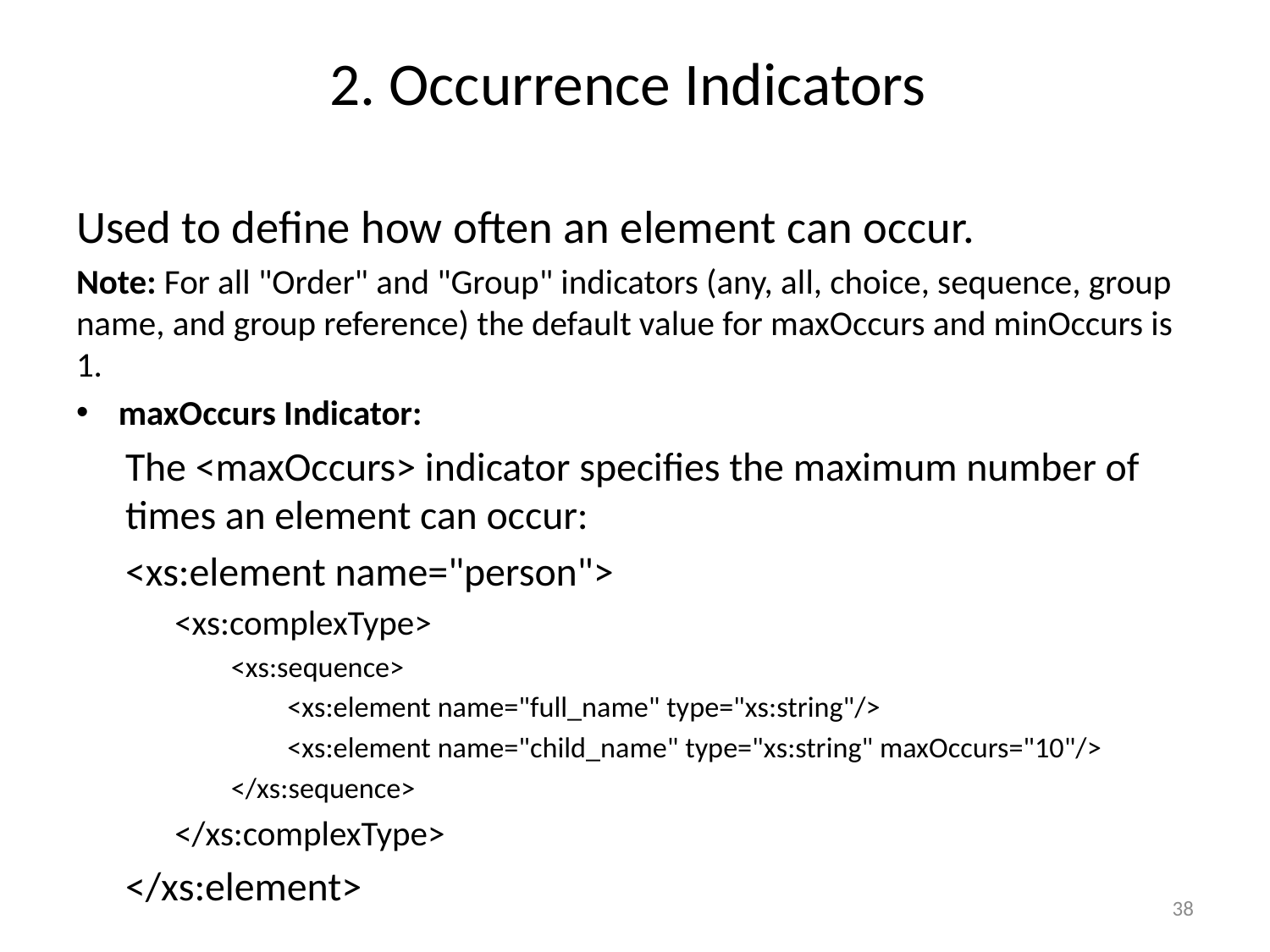

# 2. Occurrence Indicators
Used to define how often an element can occur.
Note: For all "Order" and "Group" indicators (any, all, choice, sequence, group name, and group reference) the default value for maxOccurs and minOccurs is 1.
maxOccurs Indicator:
The <maxOccurs> indicator specifies the maximum number of times an element can occur:
<xs:element name="person">
<xs:complexType>
<xs:sequence>
<xs:element name="full_name" type="xs:string"/>
<xs:element name="child_name" type="xs:string" maxOccurs="10"/>
</xs:sequence>
</xs:complexType>
</xs:element>
38